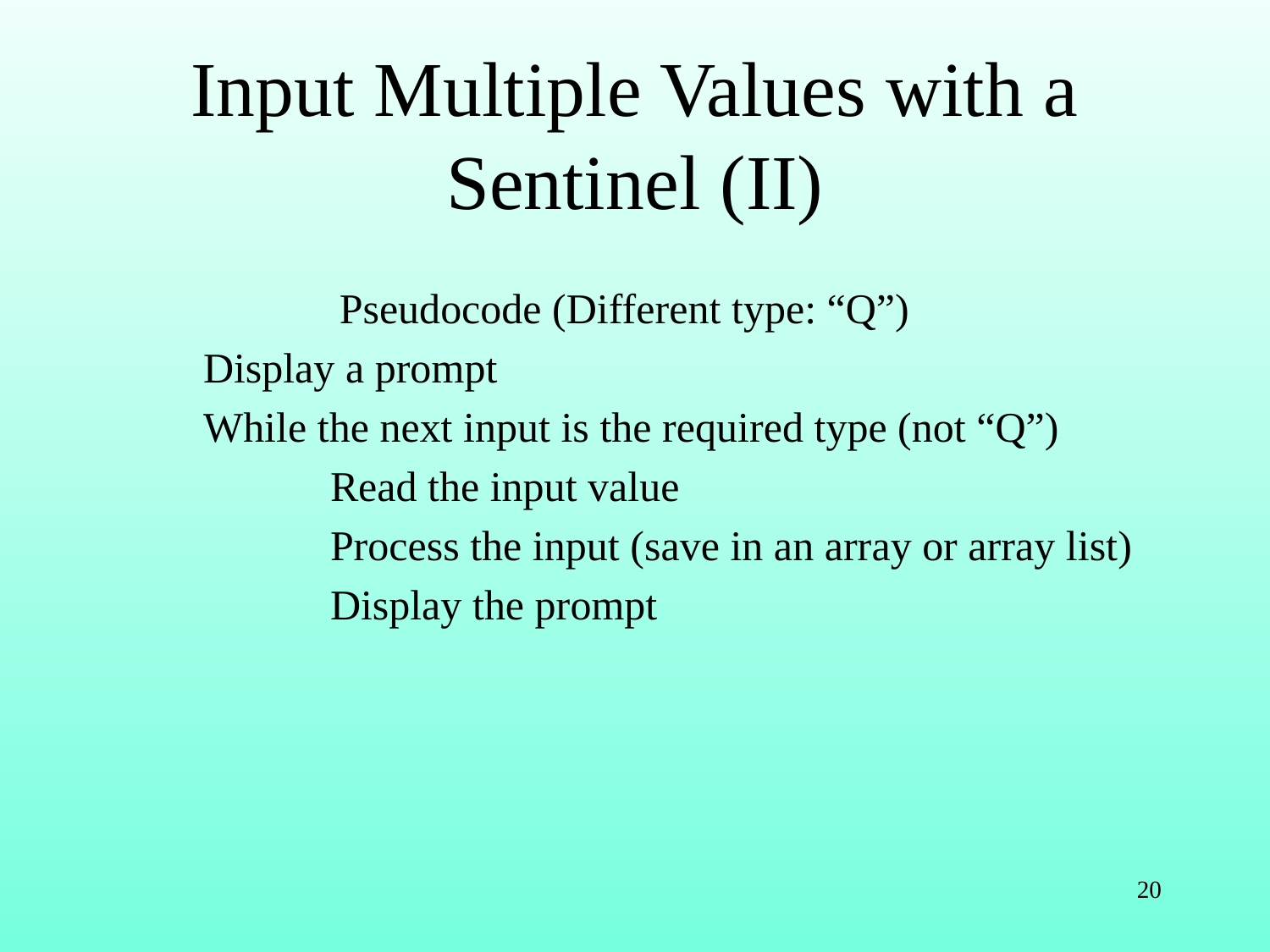

# Input Multiple Values with a Sentinel (II)
Pseudocode (Different type: “Q”)
	Display a prompt
	While the next input is the required type (not “Q”)
		Read the input value
		Process the input (save in an array or array list)
		Display the prompt
20